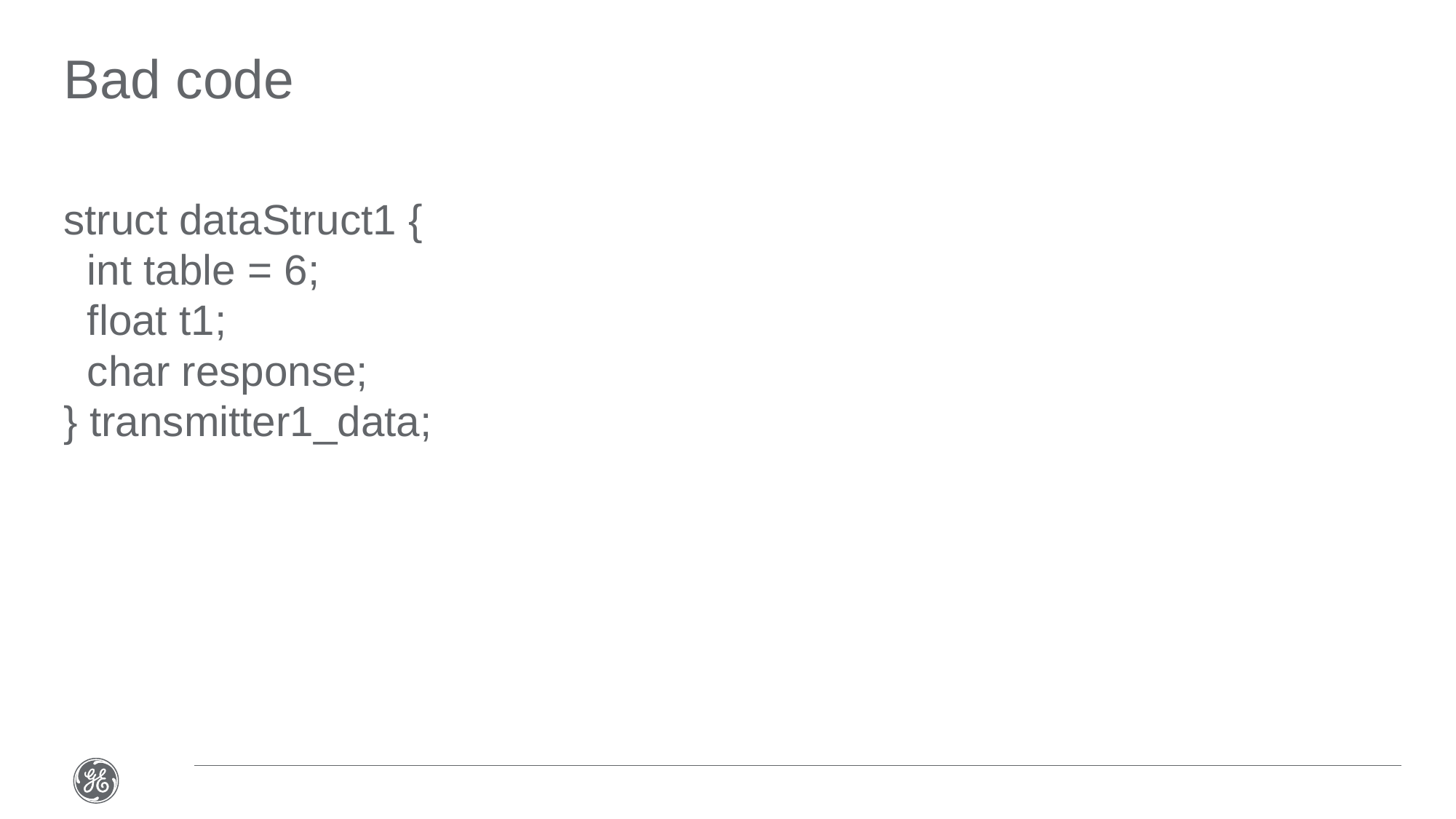

# Bad code
struct dataStruct1 {
  int table = 6;
  float t1;
  char response;
} transmitter1_data;